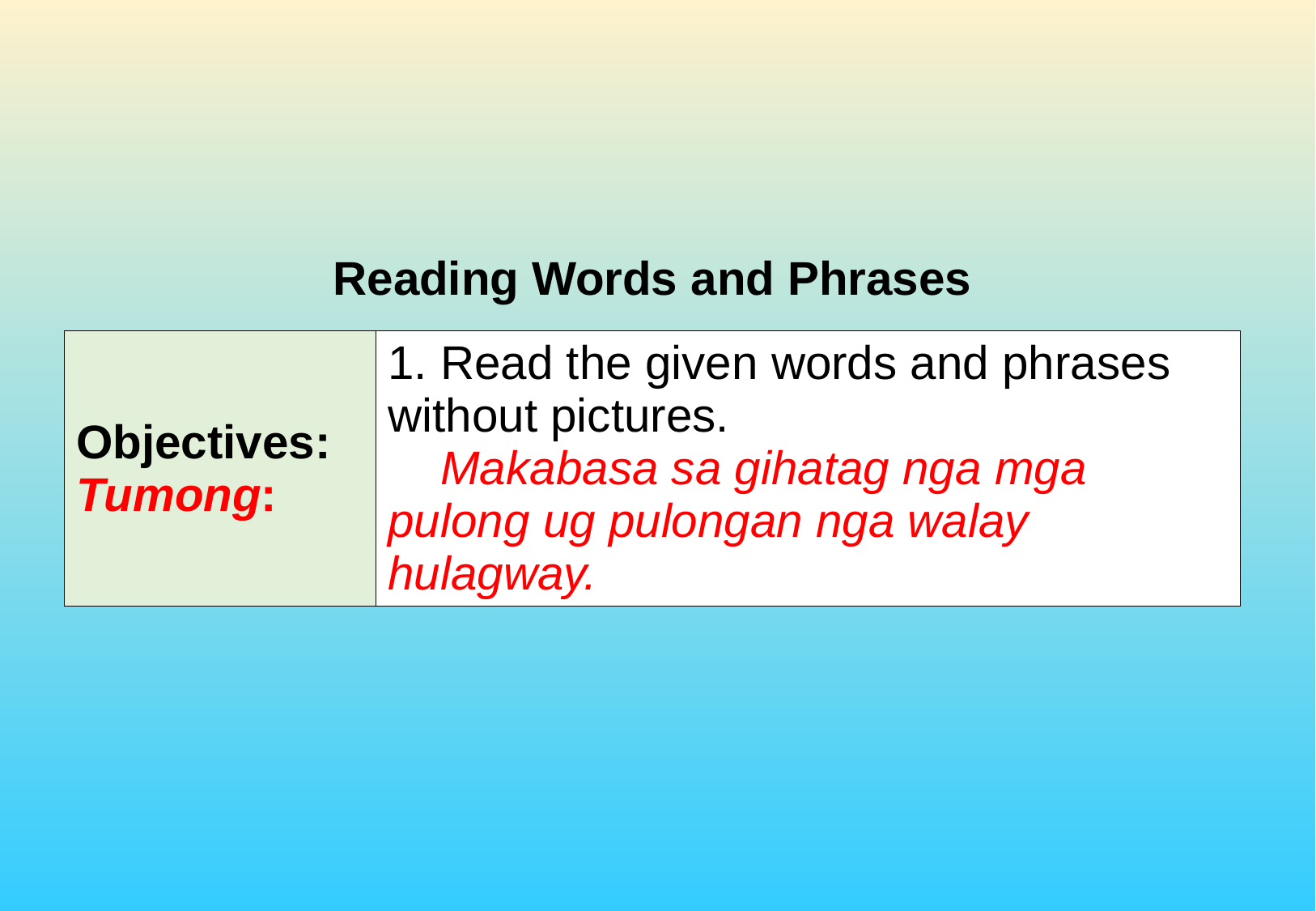

Reading Words and Phrases
| Objectives: Tumong: | 1. Read the given words and phrases without pictures. Makabasa sa gihatag nga mga pulong ug pulongan nga walay hulagway. |
| --- | --- |